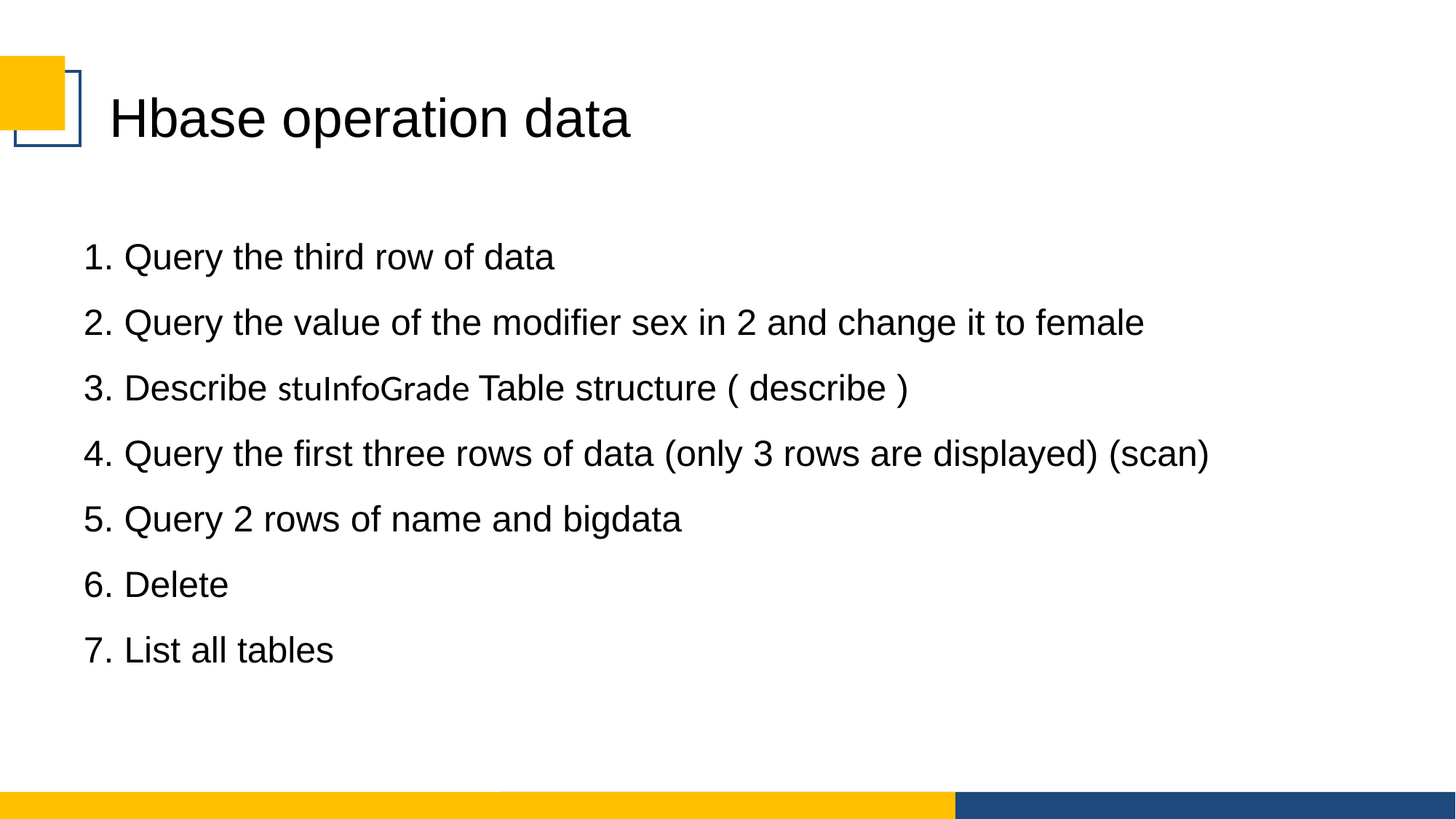

Hbase operation data
1. Query the third row of data
2. Query the value of the modifier sex in 2 and change it to female
3. Describe stuInfoGrade Table structure ( describe )
4. Query the first three rows of data (only 3 rows are displayed) (scan)
5. Query 2 rows of name and bigdata
6. Delete
7. List all tables